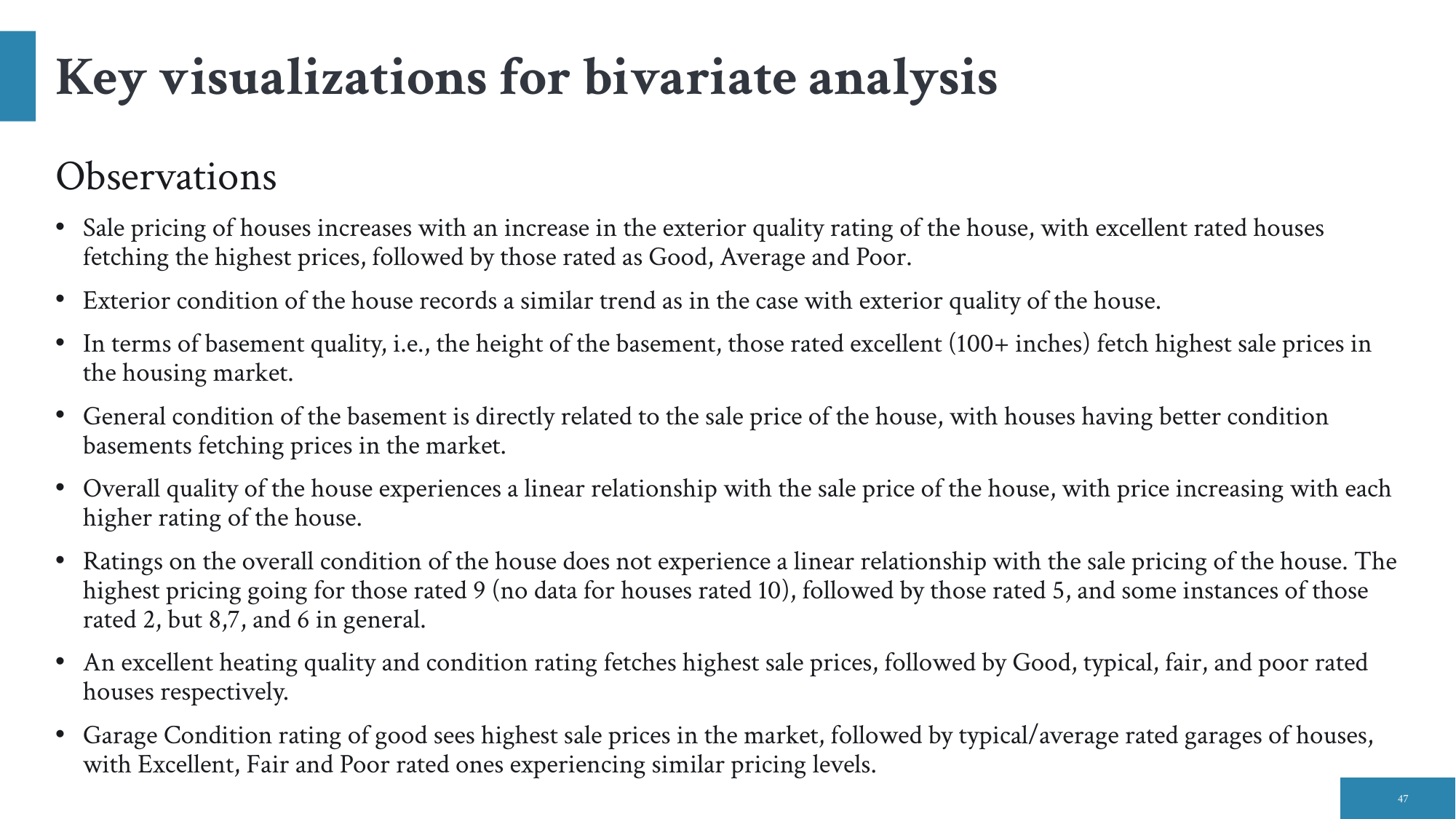

# Key visualizations for bivariate analysis
Observations
Sale pricing of houses increases with an increase in the exterior quality rating of the house, with excellent rated houses fetching the highest prices, followed by those rated as Good, Average and Poor.
Exterior condition of the house records a similar trend as in the case with exterior quality of the house.
In terms of basement quality, i.e., the height of the basement, those rated excellent (100+ inches) fetch highest sale prices in the housing market.
General condition of the basement is directly related to the sale price of the house, with houses having better condition basements fetching prices in the market.
Overall quality of the house experiences a linear relationship with the sale price of the house, with price increasing with each higher rating of the house.
Ratings on the overall condition of the house does not experience a linear relationship with the sale pricing of the house. The highest pricing going for those rated 9 (no data for houses rated 10), followed by those rated 5, and some instances of those rated 2, but 8,7, and 6 in general.
An excellent heating quality and condition rating fetches highest sale prices, followed by Good, typical, fair, and poor rated houses respectively.
Garage Condition rating of good sees highest sale prices in the market, followed by typical/average rated garages of houses, with Excellent, Fair and Poor rated ones experiencing similar pricing levels.
47